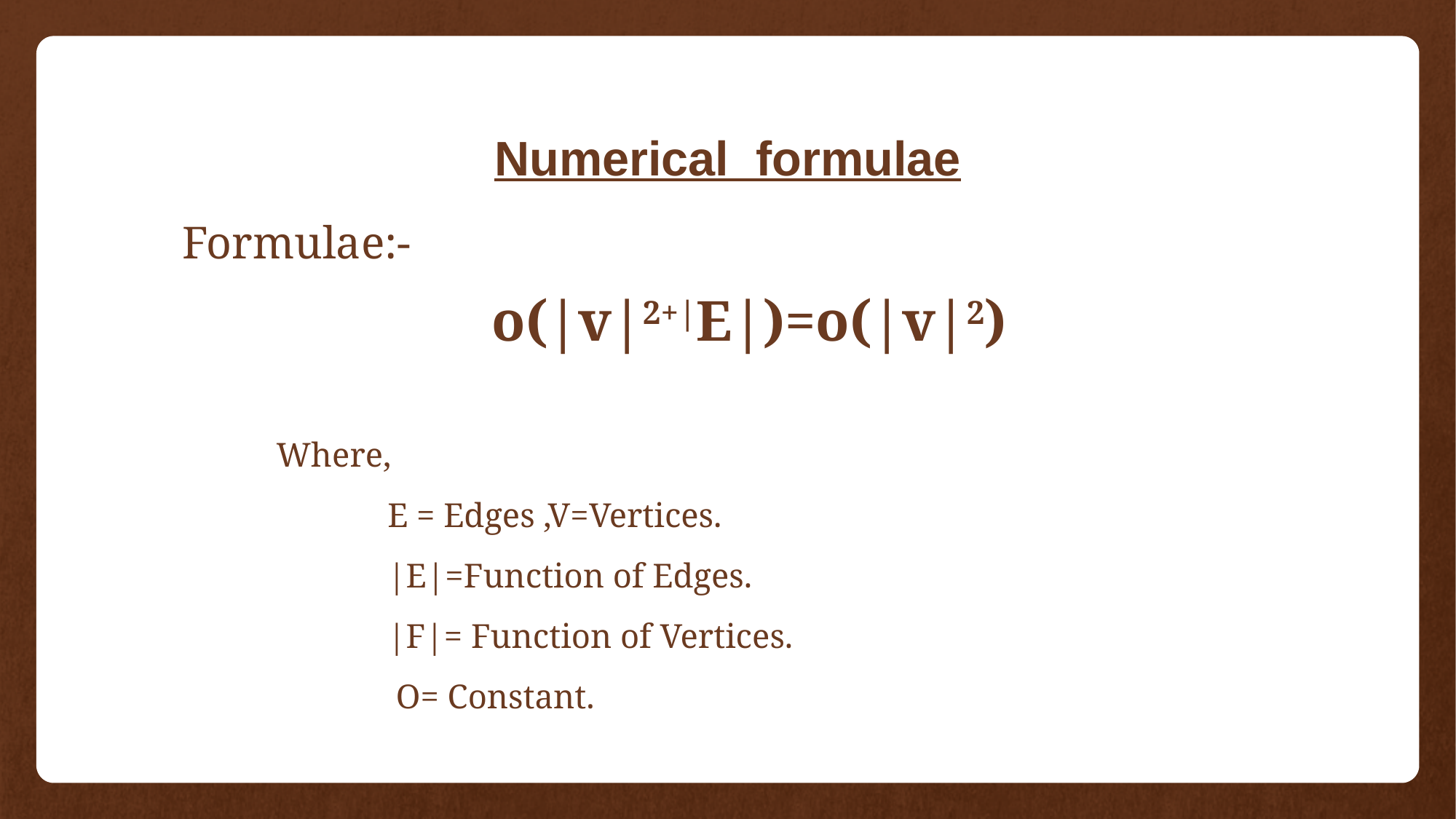

# Numerical  formulae
   Formulae:-
   o(|v|2+|E|)=o(|v|2)

              Where,
                           E = Edges ,V=Vertices.
                           |E|=Function of Edges.
                           |F|= Function of Vertices.
                            O= Constant.